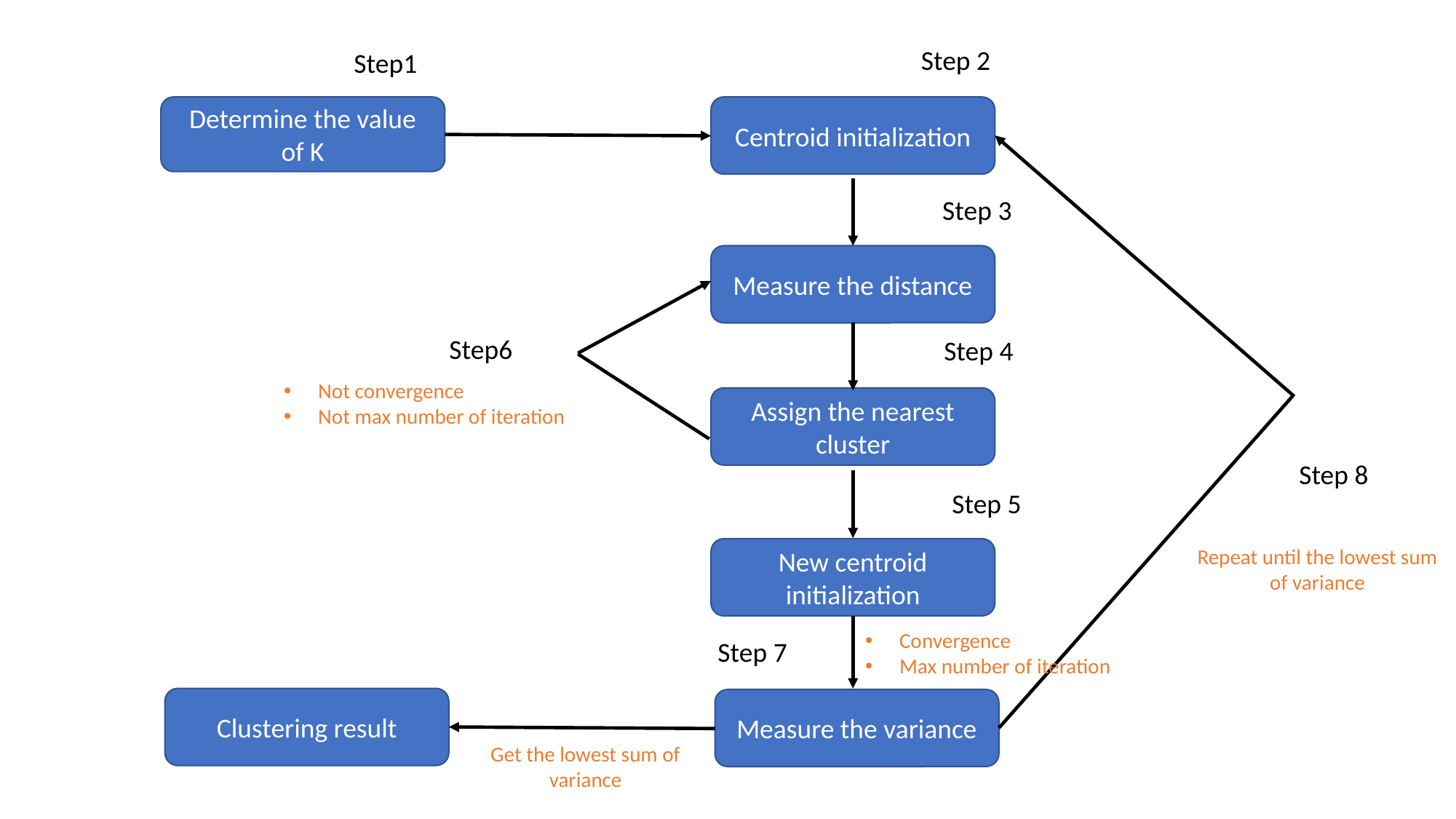

Step 2
Step1
Determine the value of K
Centroid initialization
Step 3
Measure the distance
Step6
Step 4
Not convergence
Not max number of iteration
Assign the nearest cluster
Step 8
Step 5
Repeat until the lowest sum of variance
New centroid initialization
Convergence
Max number of iteration
Step 7
Clustering result
Measure the variance
Get the lowest sum of variance